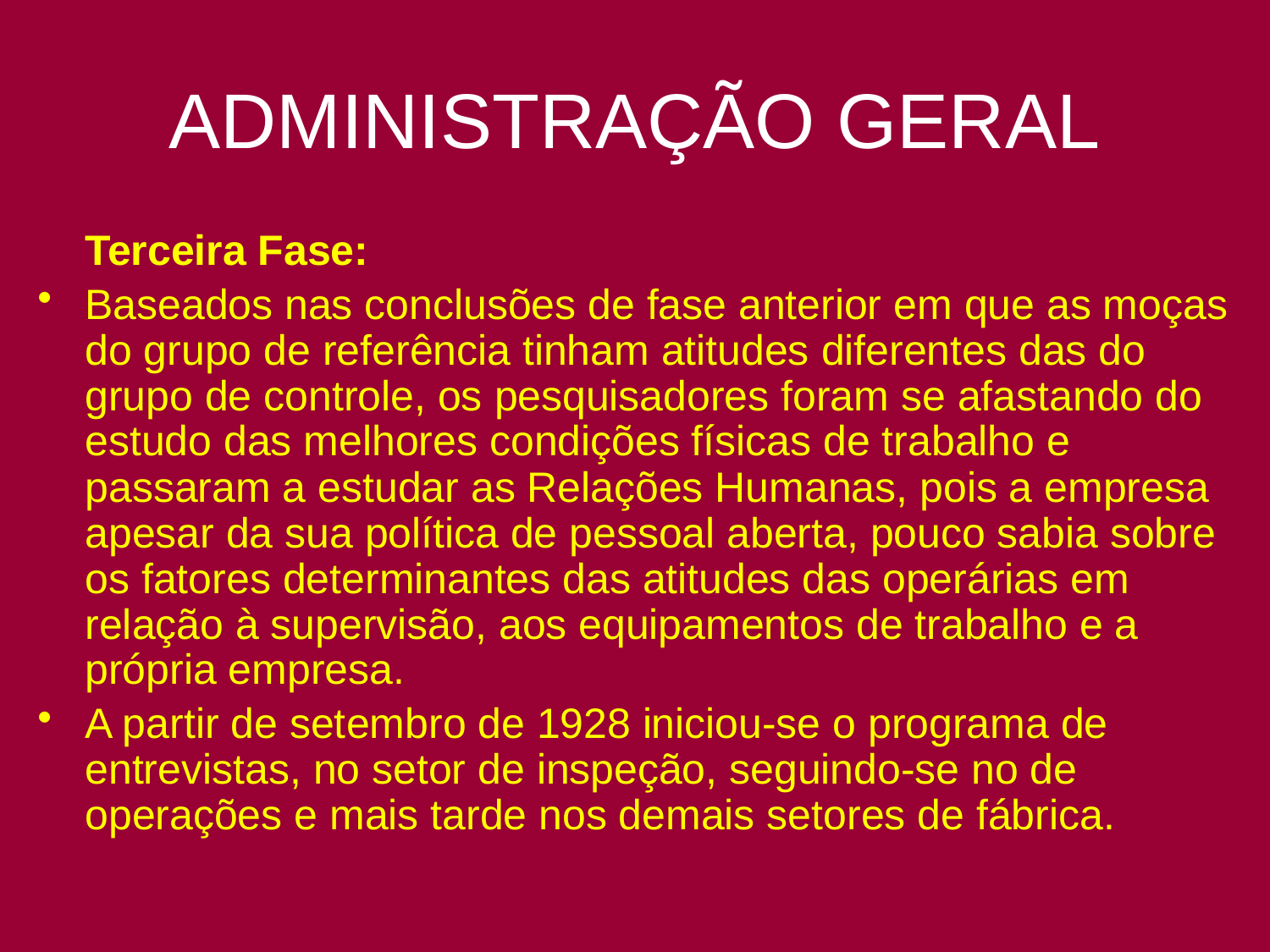

# ADMINISTRAÇÃO GERAL
    Terceira Fase:
Baseados nas conclusões de fase anterior em que as moças do grupo de referência tinham atitudes diferentes das do grupo de controle, os pesquisadores foram se afastando do estudo das melhores condições físicas de trabalho e passaram a estudar as Relações Humanas, pois a empresa apesar da sua política de pessoal aberta, pouco sabia sobre os fatores determinantes das atitudes das operárias em relação à supervisão, aos equipamentos de trabalho e a própria empresa.
A partir de setembro de 1928 iniciou-se o programa de entrevistas, no setor de inspeção, seguindo-se no de operações e mais tarde nos demais setores de fábrica.